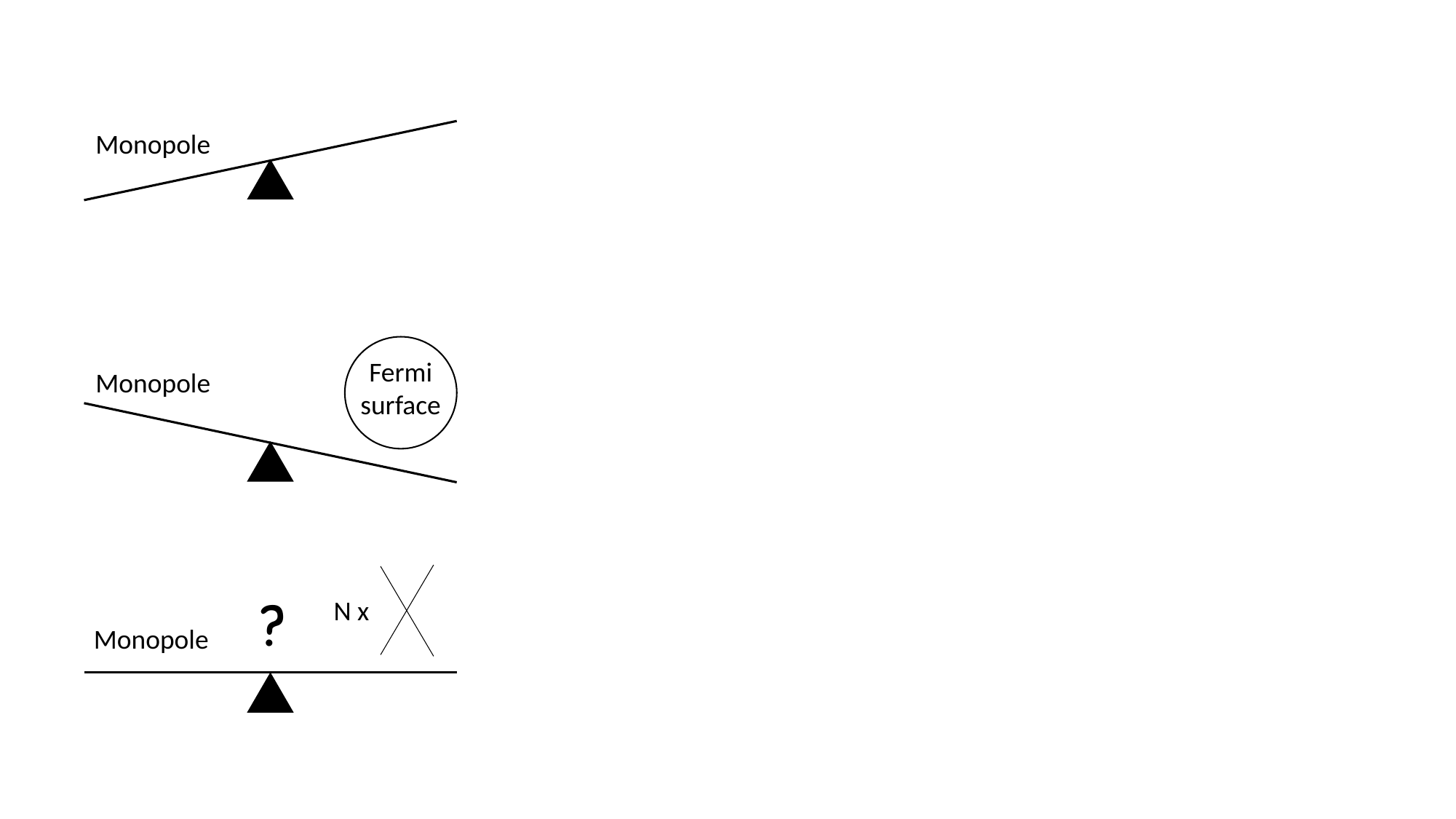

Monopole

Fermi
surface
Monopole

?
N x
Monopole